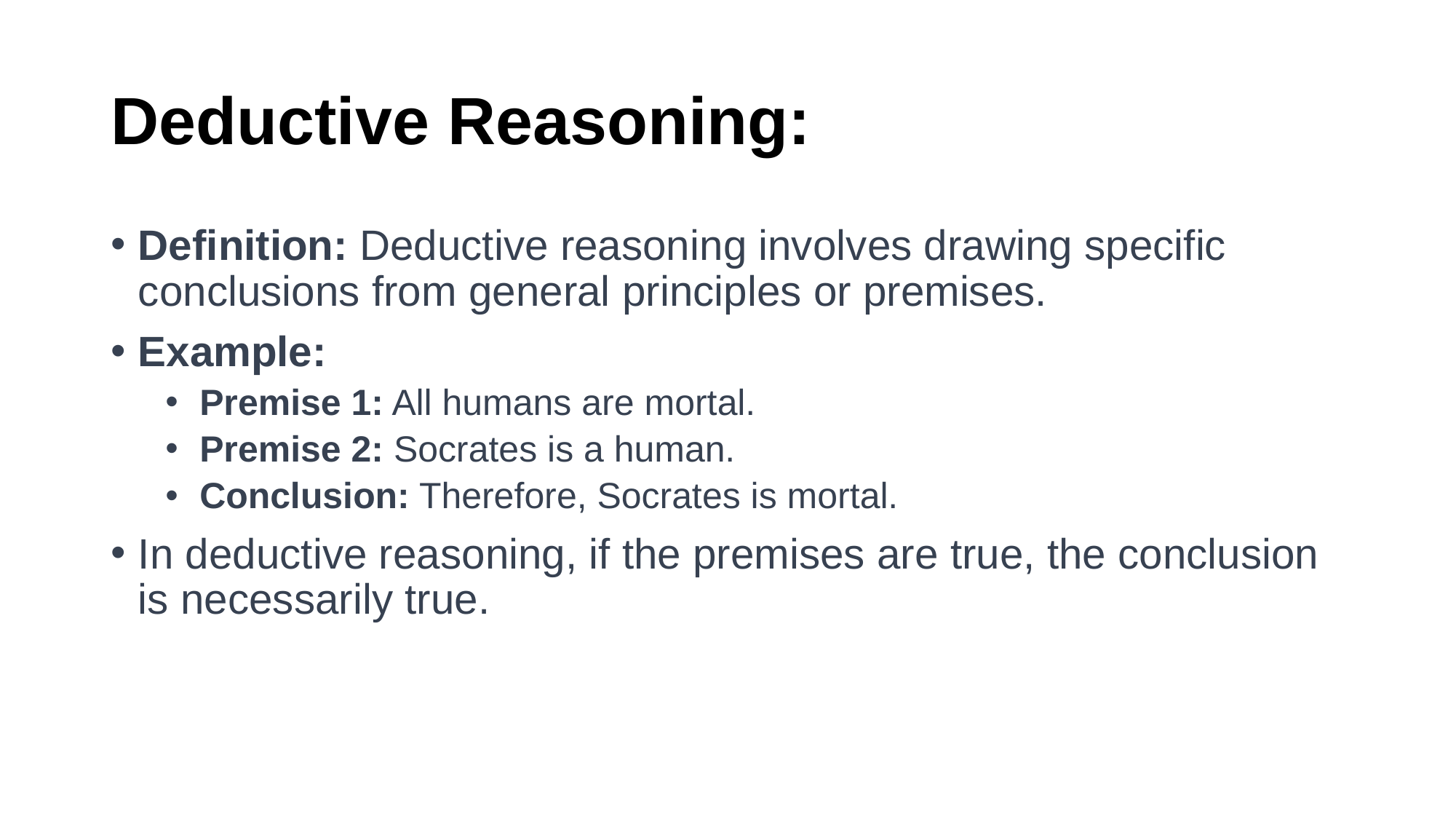

# Deductive Reasoning:
Definition: Deductive reasoning involves drawing specific conclusions from general principles or premises.
Example:
Premise 1: All humans are mortal.
Premise 2: Socrates is a human.
Conclusion: Therefore, Socrates is mortal.
In deductive reasoning, if the premises are true, the conclusion is necessarily true.